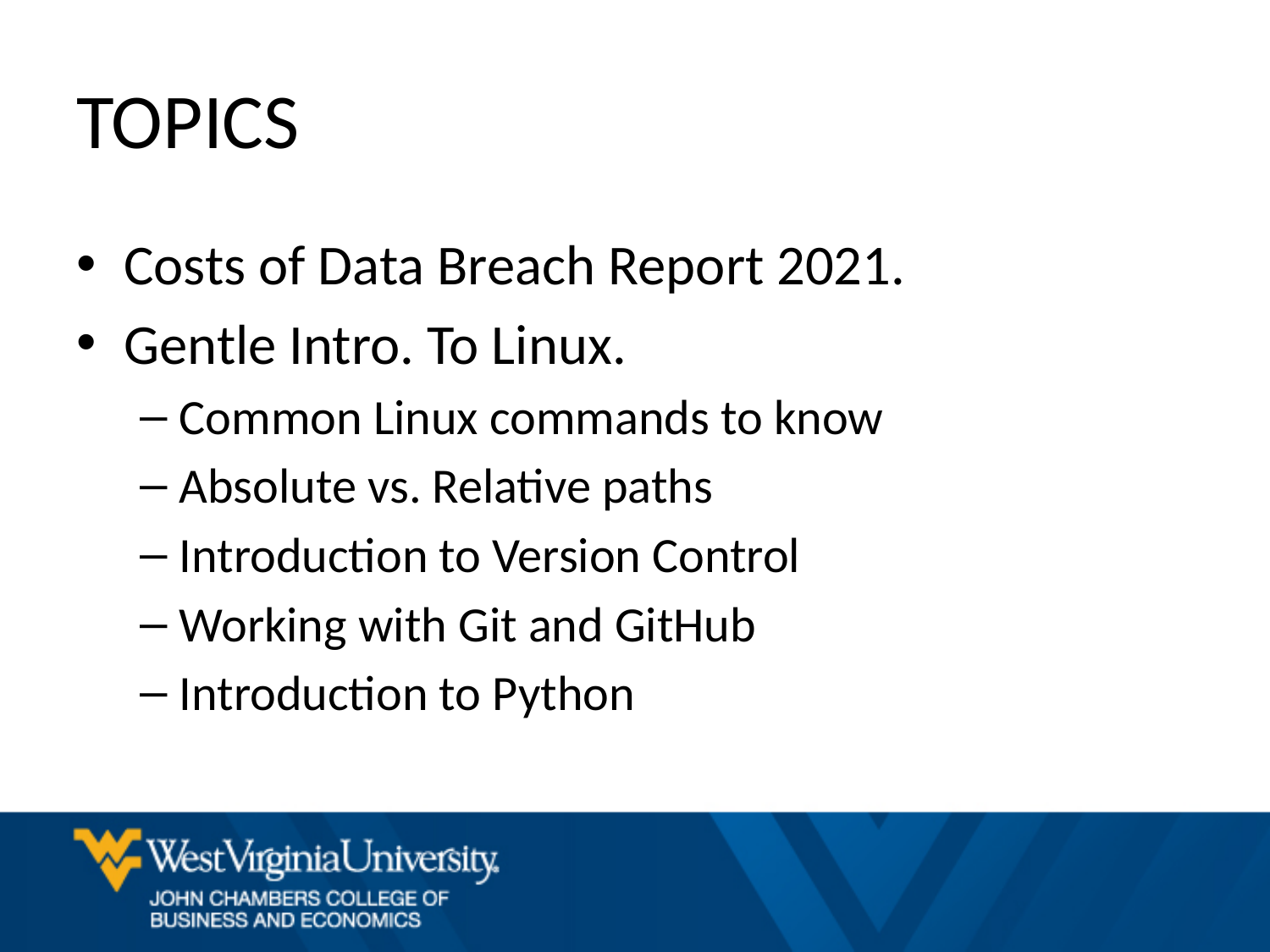

# TOPICS
Costs of Data Breach Report 2021.
Gentle Intro. To Linux.
Common Linux commands to know
Absolute vs. Relative paths
Introduction to Version Control
Working with Git and GitHub
Introduction to Python